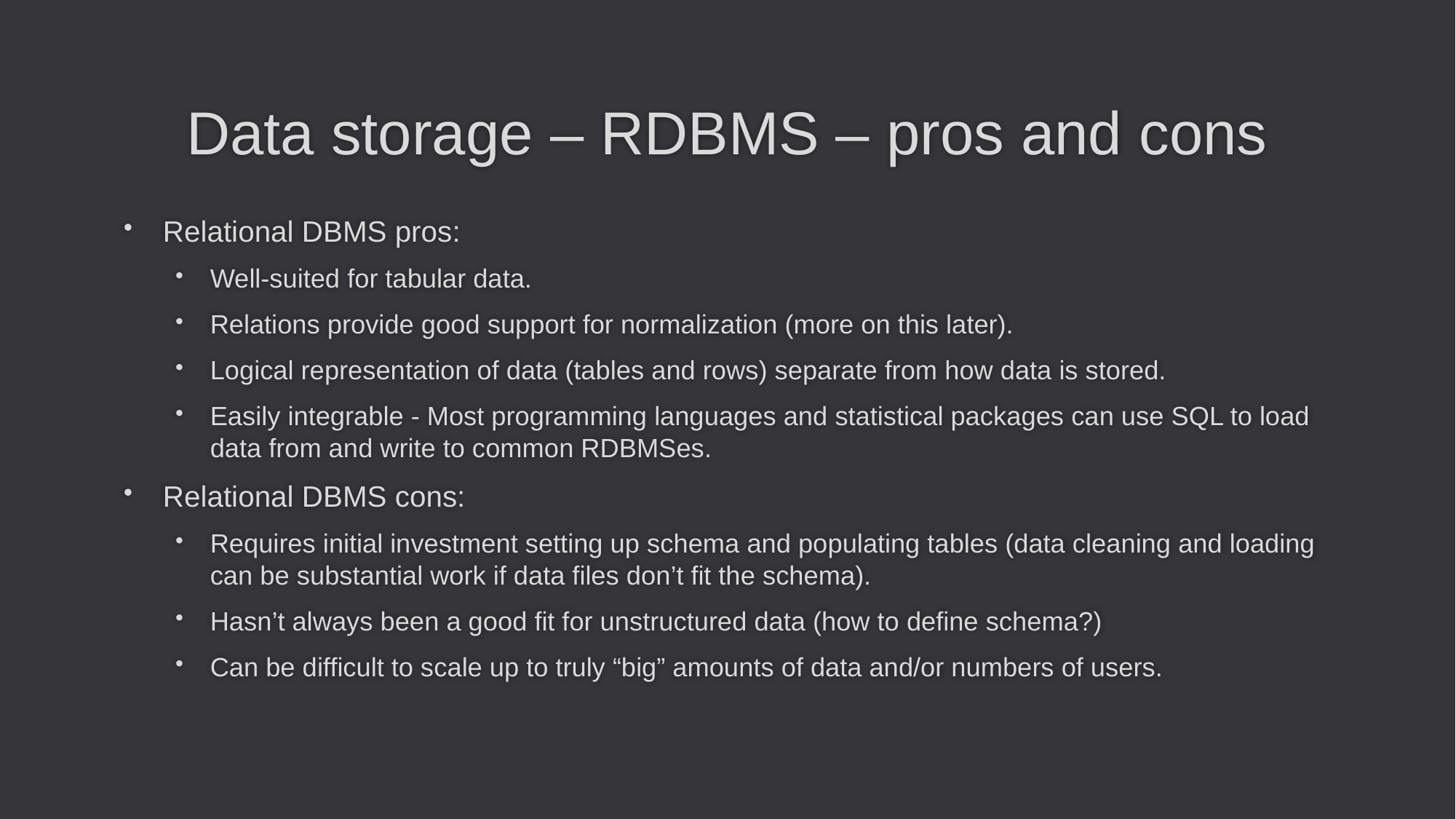

# Data storage – RDBMS – pros and cons
Relational DBMS pros:
Well-suited for tabular data.
Relations provide good support for normalization (more on this later).
Logical representation of data (tables and rows) separate from how data is stored.
Easily integrable - Most programming languages and statistical packages can use SQL to load data from and write to common RDBMSes.
Relational DBMS cons:
Requires initial investment setting up schema and populating tables (data cleaning and loading can be substantial work if data files don’t fit the schema).
Hasn’t always been a good fit for unstructured data (how to define schema?)
Can be difficult to scale up to truly “big” amounts of data and/or numbers of users.